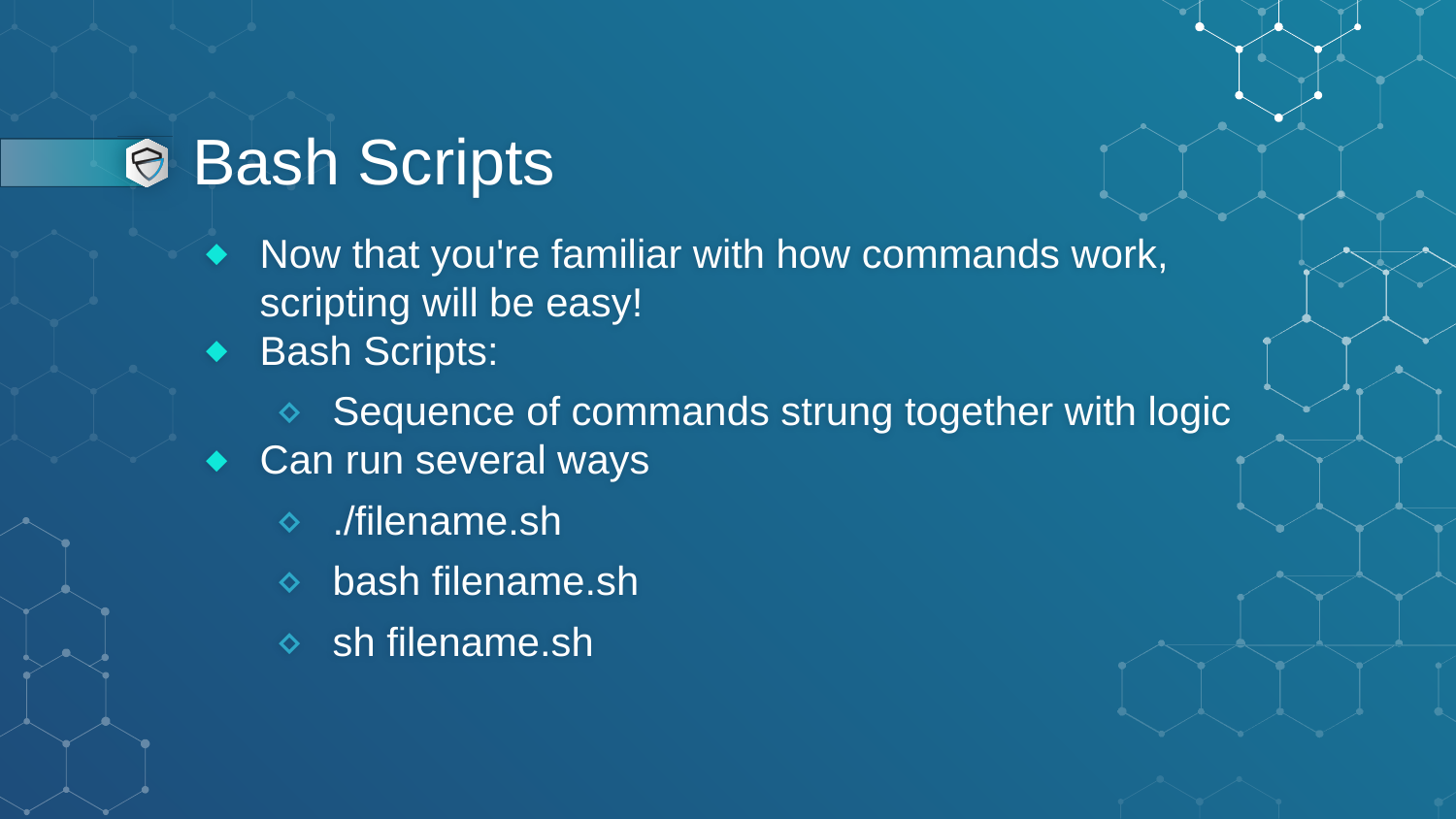

# Bash Scripts
Now that you're familiar with how commands work, scripting will be easy!
Bash Scripts:
Sequence of commands strung together with logic
Can run several ways
./filename.sh
bash filename.sh
sh filename.sh